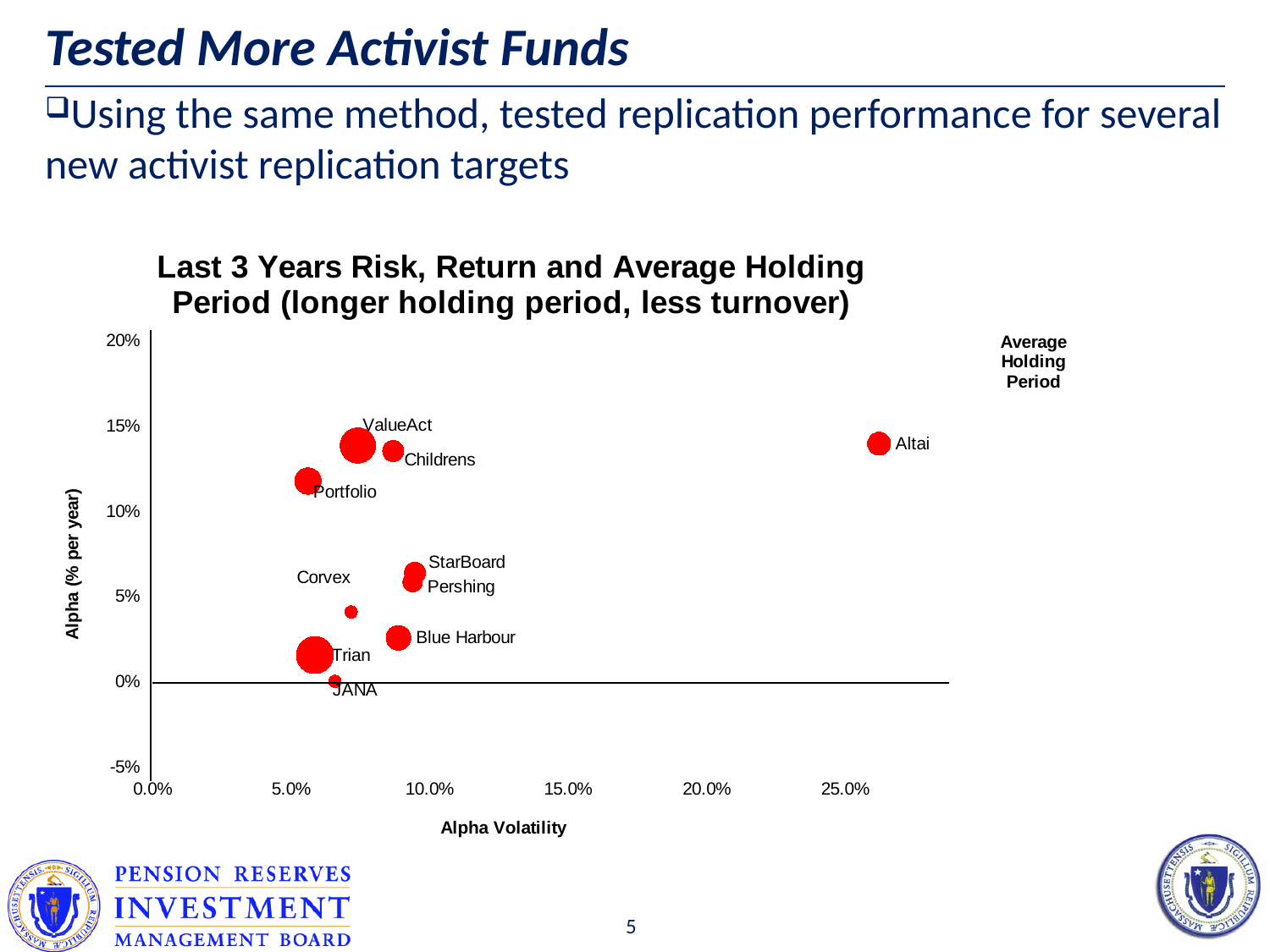

# Tested More Activist Funds
Using the same method, tested replication performance for several new activist replication targets

### Chart: Last 3 Years Risk, Return and Average Holding Period (longer holding period, less turnover)

| Category | Alpha Vol |
|---|---|

### Chart: Average Holding
Period

| Category |  |
|---|---|